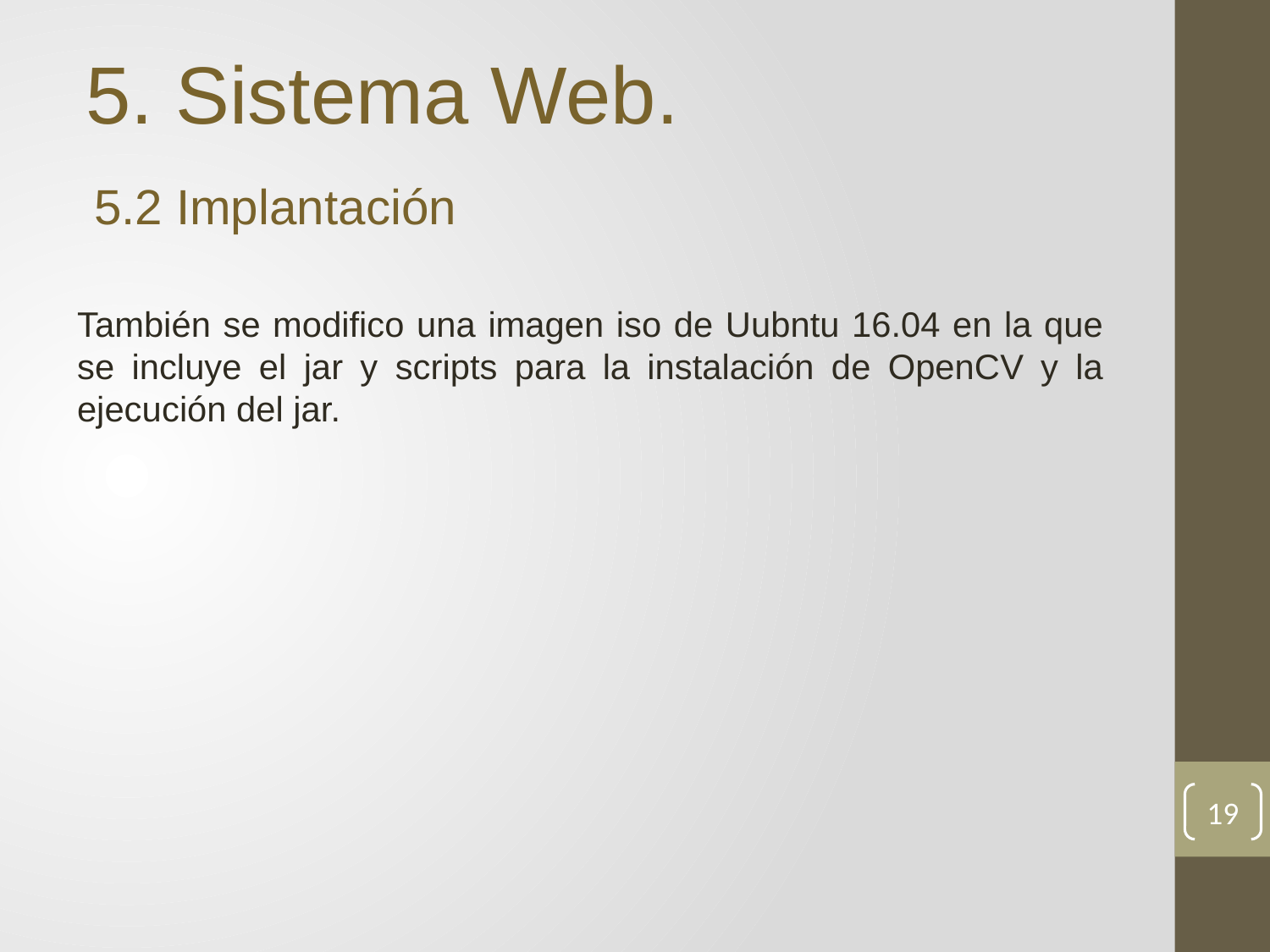

5. Sistema Web.
5.2 Implantación
También se modifico una imagen iso de Uubntu 16.04 en la que se incluye el jar y scripts para la instalación de OpenCV y la ejecución del jar.
19